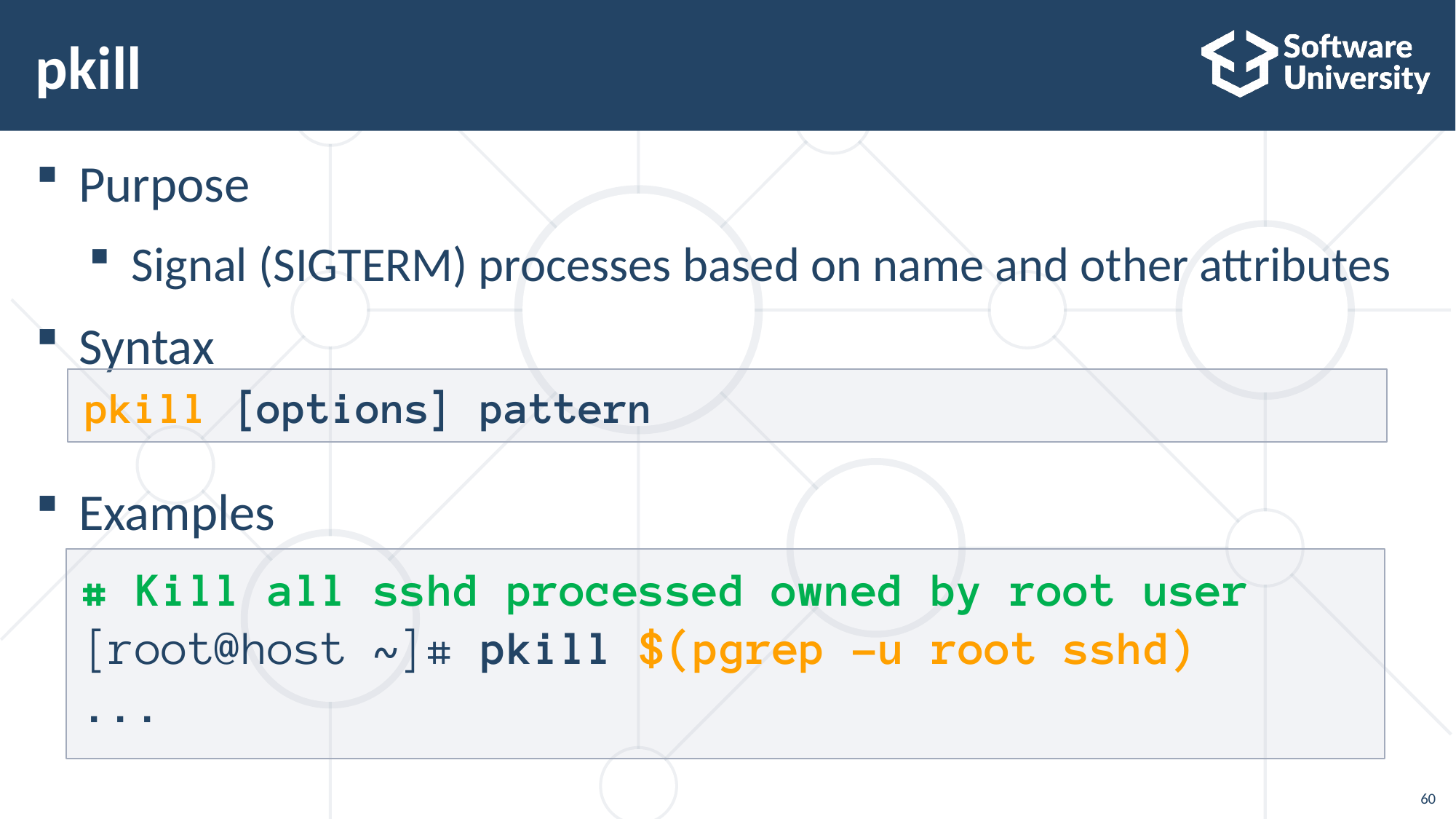

# pkill
Purpose
Signal (SIGTERM) processes based on name and other attributes
Syntax

Examples

pkill [options] pattern
# Kill all sshd processed owned by root user
[root@host ~]# pkill $(pgrep -u root sshd)
...
60